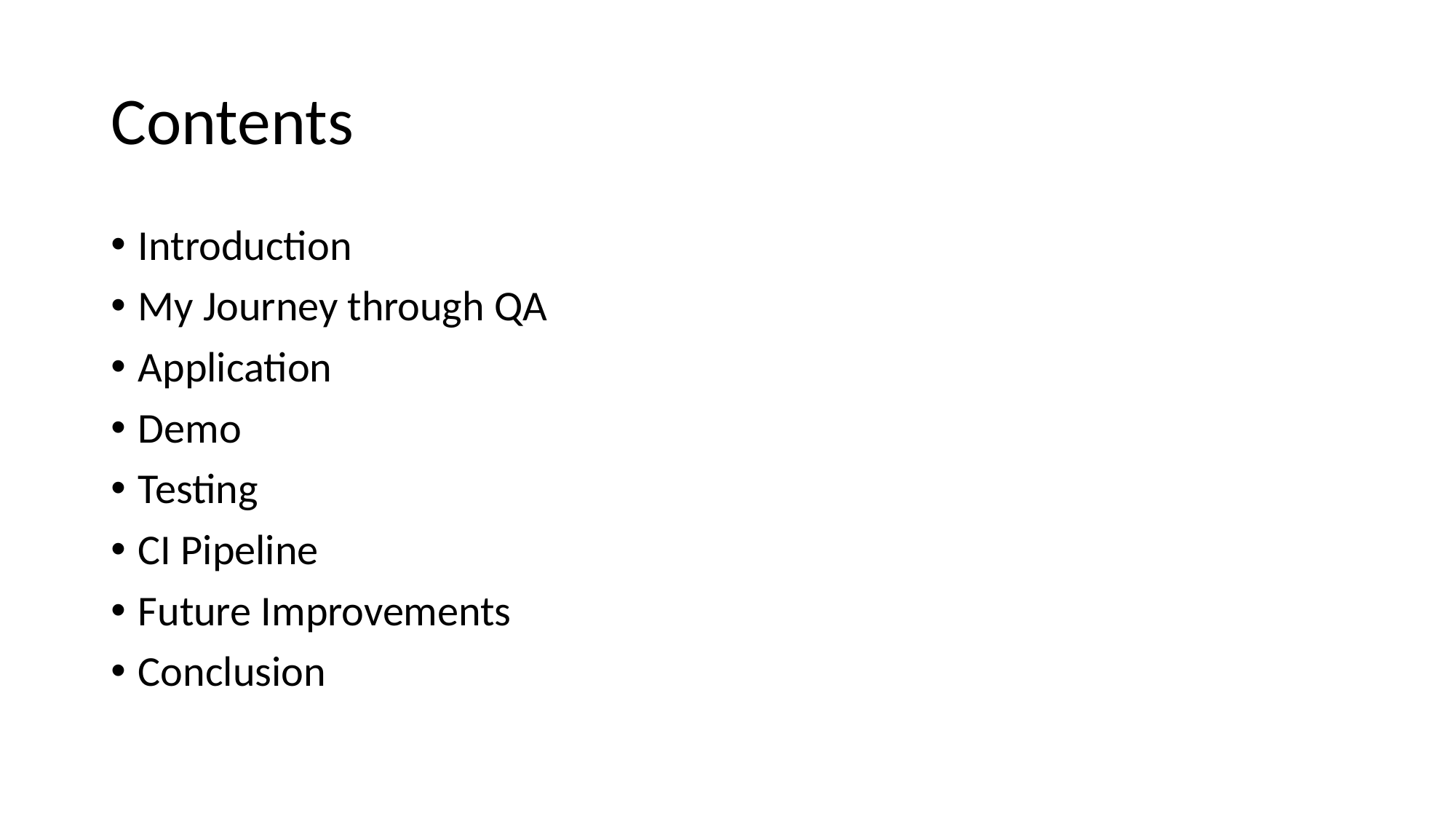

# Contents
Introduction
My Journey through QA
Application
Demo
Testing
CI Pipeline
Future Improvements
Conclusion